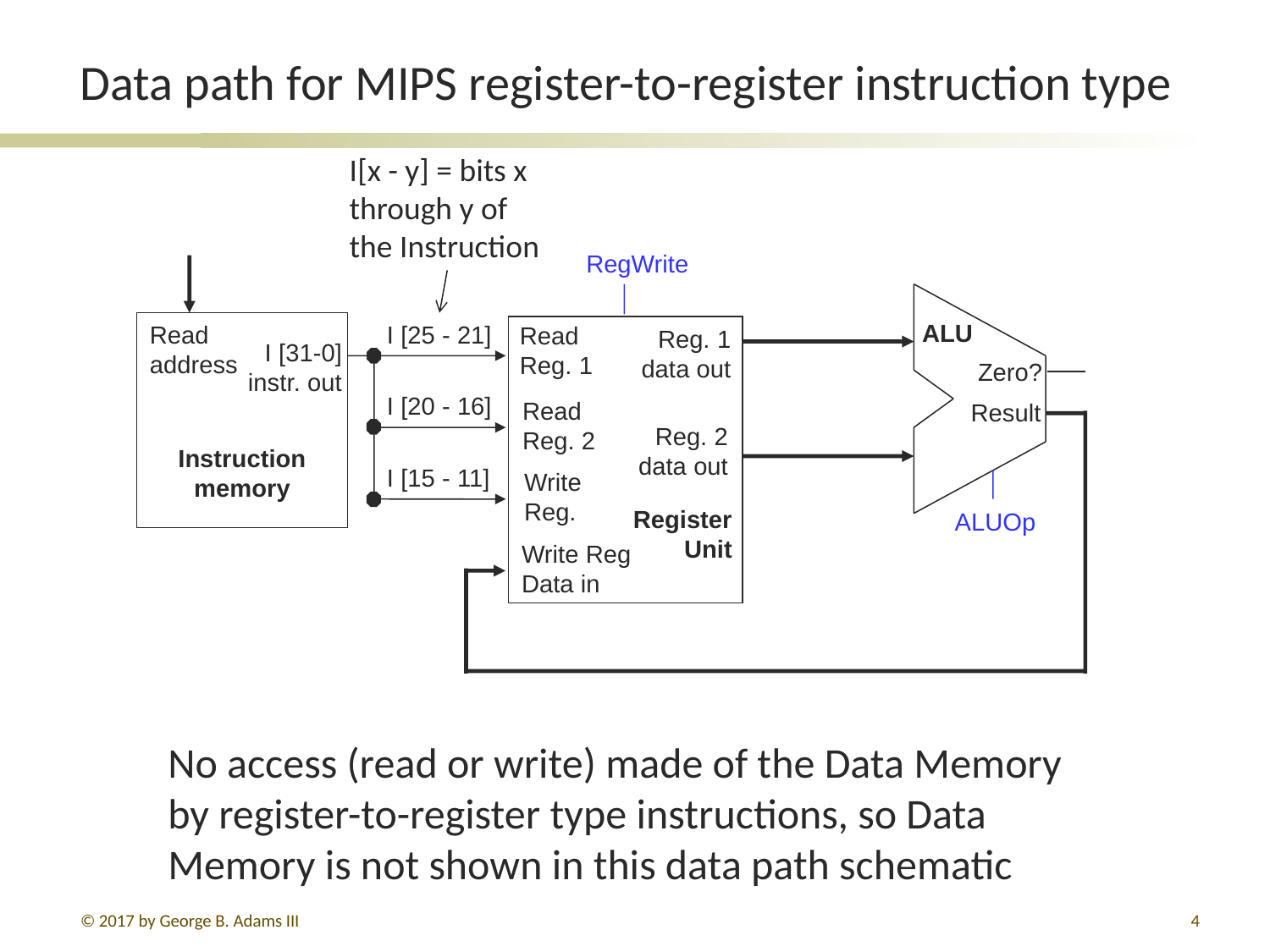

# Data path for MIPS register-to-register instruction type
I[x - y] = bits x through y of the Instruction
RegWrite

Read
Reg. 1

Reg. 1
data out
Read
Reg. 2
Reg. 2
data out
Write
Reg.
Register
Unit
Write Reg
Data in

ALU
Zero?
Result

ALUOp
Read
address

I [25 - 21]
I [31-0] instr. out

I [20 - 16]

Instruction
memory
I [15 - 11]

No access (read or write) made of the Data Memory by register-to-register type instructions, so Data Memory is not shown in this data path schematic
© 2017 by George B. Adams III
4